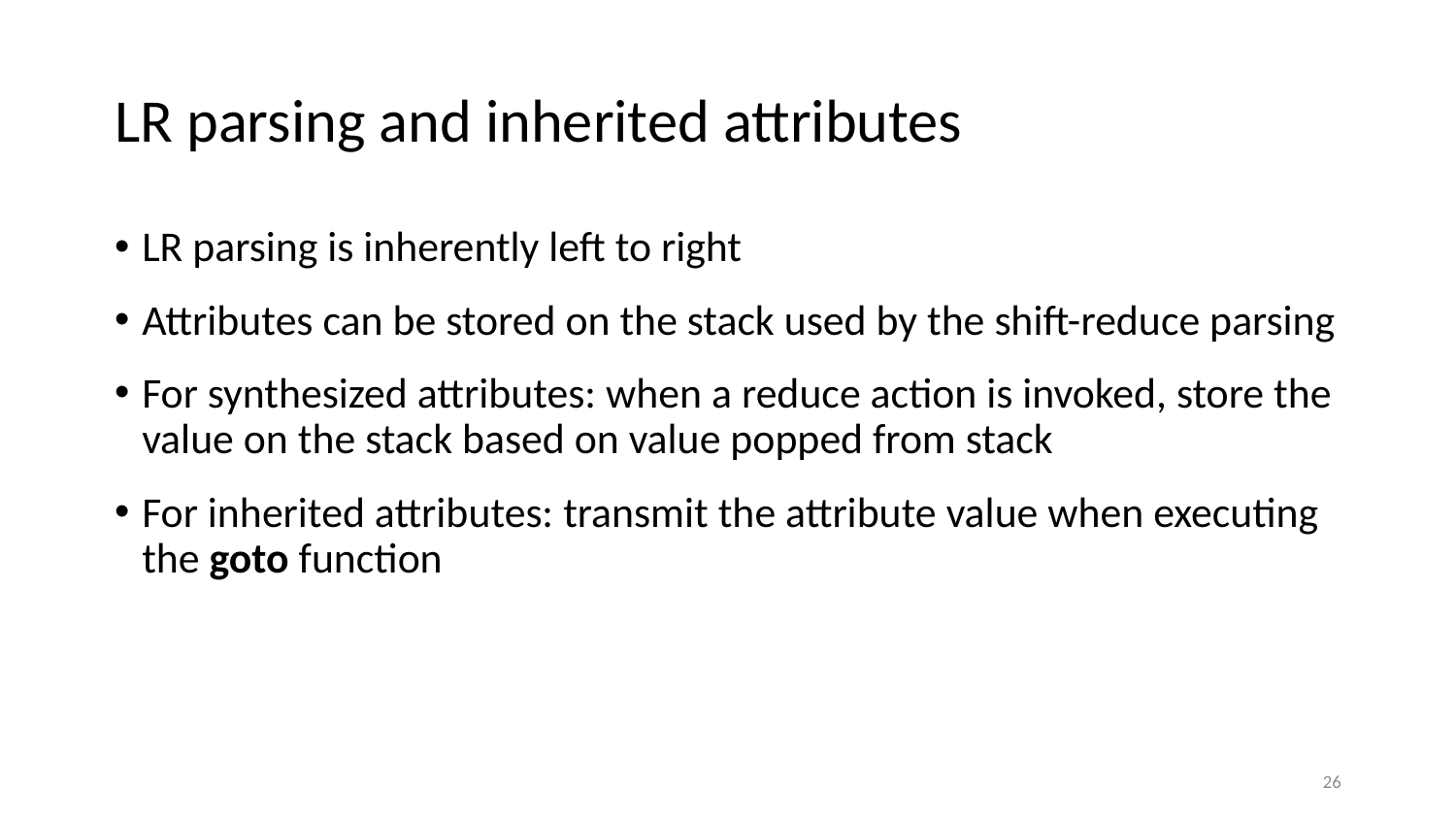

# LR parsing and inherited attributes
LR parsing is inherently left to right
Attributes can be stored on the stack used by the shift-reduce parsing
For synthesized attributes: when a reduce action is invoked, store the value on the stack based on value popped from stack
For inherited attributes: transmit the attribute value when executing the goto function
26